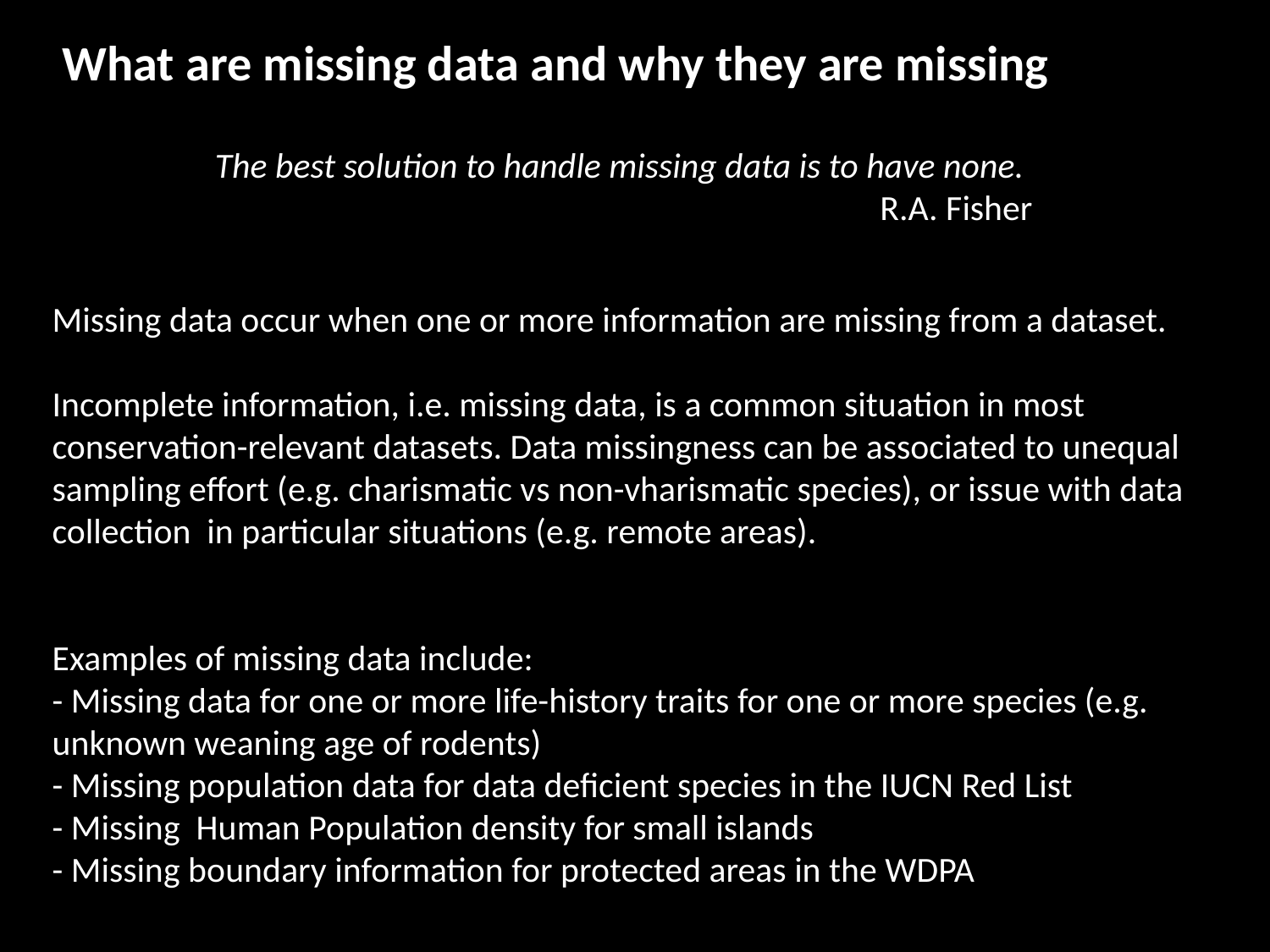

What are missing data and why they are missing
The best solution to handle missing data is to have none.
R.A. Fisher
Missing data occur when one or more information are missing from a dataset.

Incomplete information, i.e. missing data, is a common situation in most conservation-relevant datasets. Data missingness can be associated to unequal sampling effort (e.g. charismatic vs non-vharismatic species), or issue with data collection  in particular situations (e.g. remote areas).

Examples of missing data include:
- Missing data for one or more life-history traits for one or more species (e.g. unknown weaning age of rodents)
- Missing population data for data deficient species in the IUCN Red List
- Missing  Human Population density for small islands
- Missing boundary information for protected areas in the WDPA